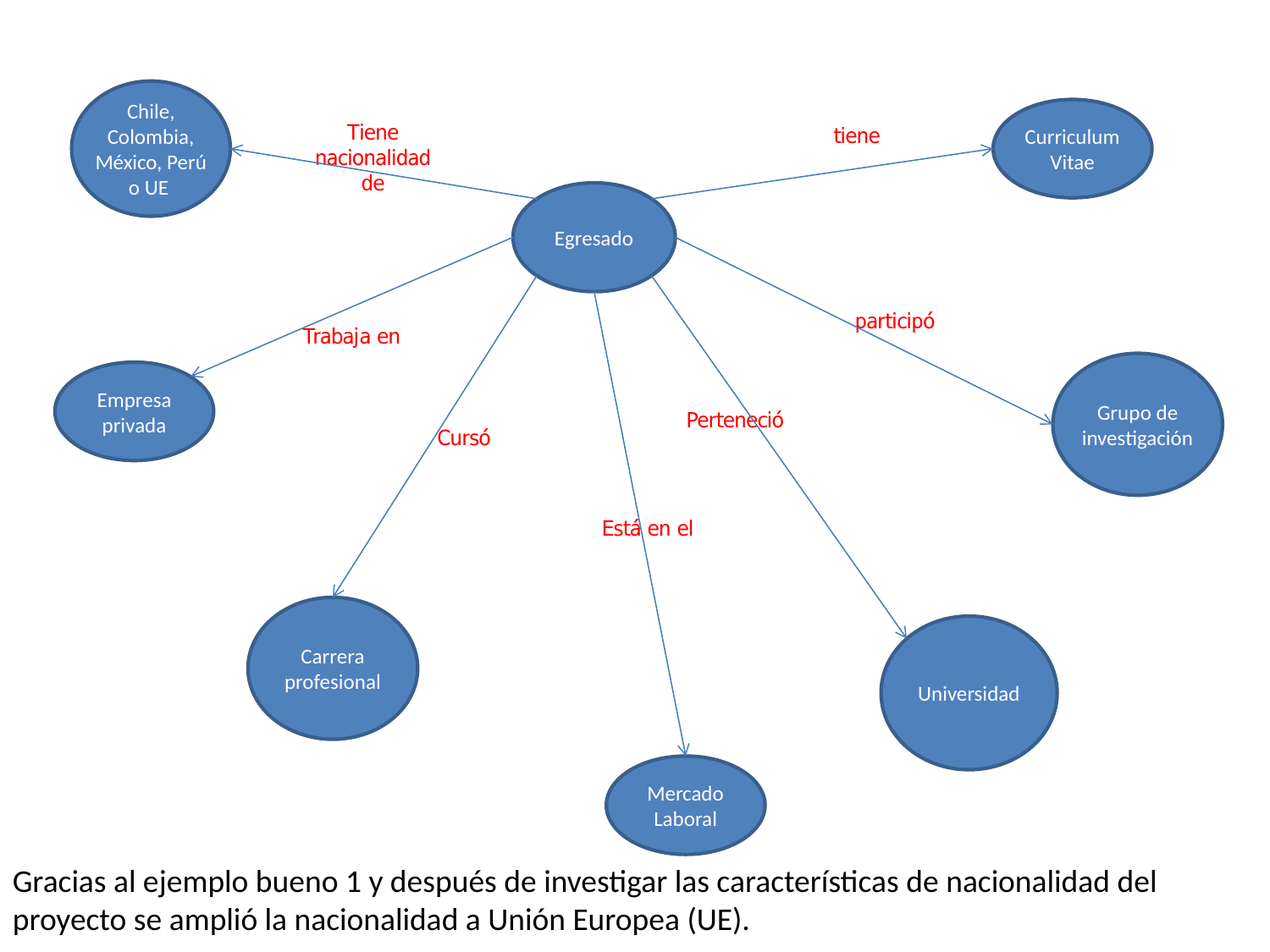

Chile, Colombia, México, Perú o UE
Curriculum Vitae
Tiene nacionalidad de
tiene
Egresado
participó
Trabaja en
Grupo de investigación
Empresa privada
Perteneció
Cursó
Está en el
Carrera profesional
Universidad
Mercado Laboral
Gracias al ejemplo bueno 1 y después de investigar las características de nacionalidad del proyecto se amplió la nacionalidad a Unión Europea (UE).